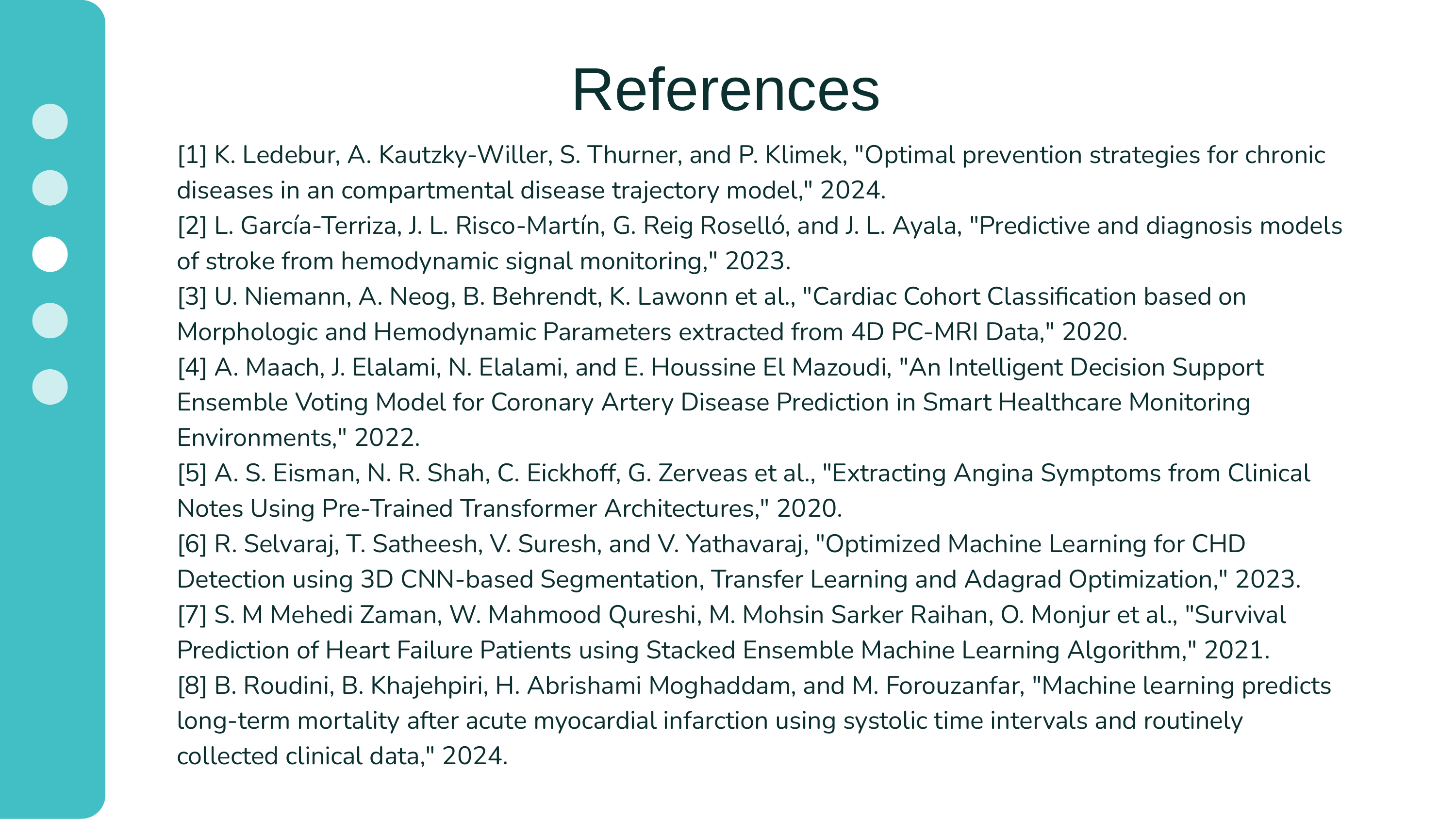

References

[1] K. Ledebur, A. Kautzky-Willer, S. Thurner, and P. Klimek, "Optimal prevention strategies for chronic diseases in an compartmental disease trajectory model," 2024.
[2] L. García-Terriza, J. L. Risco-Martín, G. Reig Roselló, and J. L. Ayala, "Predictive and diagnosis models of stroke from hemodynamic signal monitoring," 2023.
[3] U. Niemann, A. Neog, B. Behrendt, K. Lawonn et al., "Cardiac Cohort Classification based on Morphologic and Hemodynamic Parameters extracted from 4D PC-MRI Data," 2020.
[4] A. Maach, J. Elalami, N. Elalami, and E. Houssine El Mazoudi, "An Intelligent Decision Support Ensemble Voting Model for Coronary Artery Disease Prediction in Smart Healthcare Monitoring Environments," 2022.
[5] A. S. Eisman, N. R. Shah, C. Eickhoff, G. Zerveas et al., "Extracting Angina Symptoms from Clinical Notes Using Pre-Trained Transformer Architectures," 2020.
[6] R. Selvaraj, T. Satheesh, V. Suresh, and V. Yathavaraj, "Optimized Machine Learning for CHD Detection using 3D CNN-based Segmentation, Transfer Learning and Adagrad Optimization," 2023.
[7] S. M Mehedi Zaman, W. Mahmood Qureshi, M. Mohsin Sarker Raihan, O. Monjur et al., "Survival Prediction of Heart Failure Patients using Stacked Ensemble Machine Learning Algorithm," 2021.
[8] B. Roudini, B. Khajehpiri, H. Abrishami Moghaddam, and M. Forouzanfar, "Machine learning predicts long-term mortality after acute myocardial infarction using systolic time intervals and routinely collected clinical data," 2024.